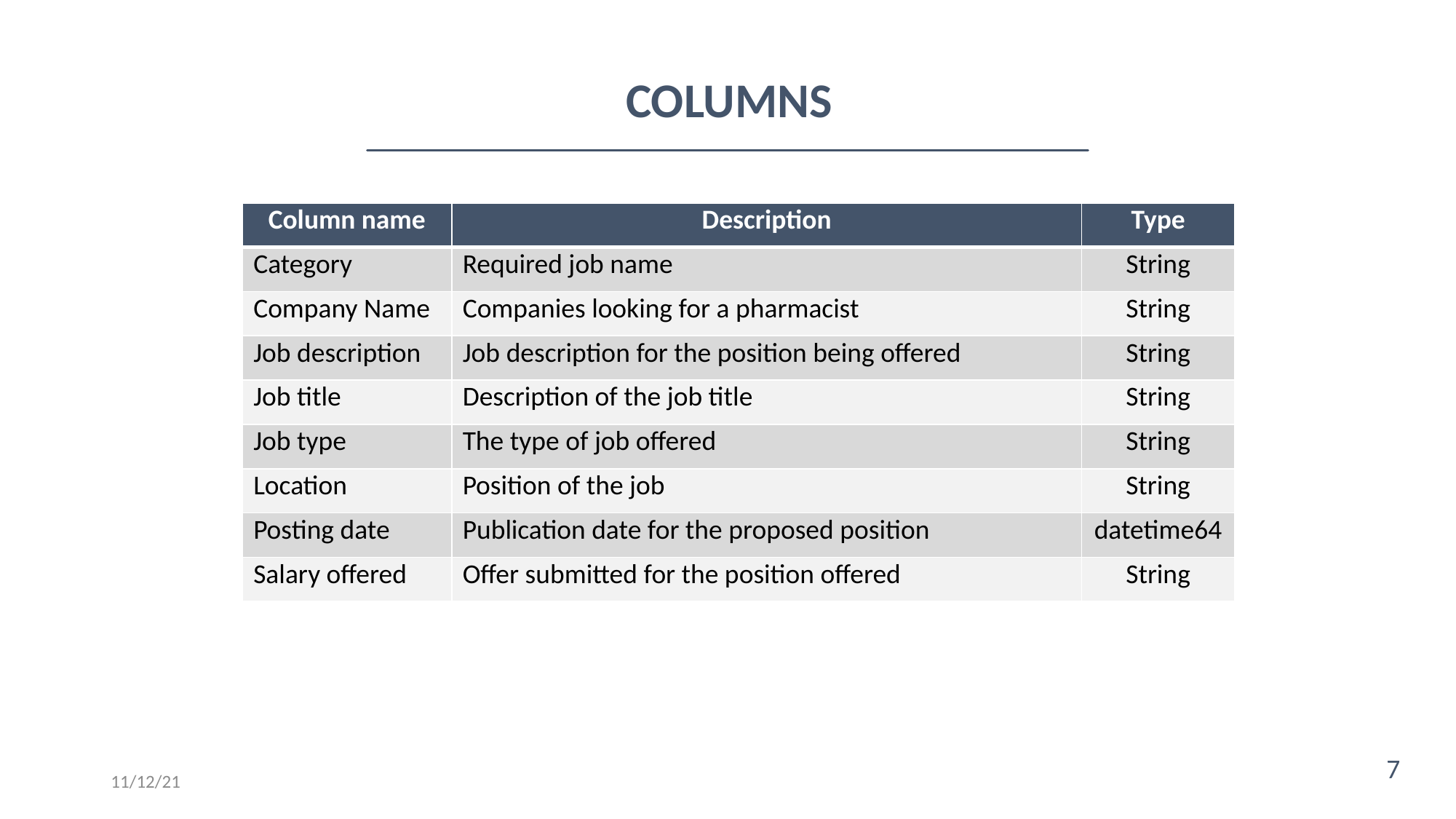

COLUMNS
| Column name | Description | Type |
| --- | --- | --- |
| Category | Required job name | String |
| Company Name | Companies looking for a pharmacist | String |
| Job description | Job description for the position being offered | String |
| Job title | Description of the job title | String |
| Job type | The type of job offered | String |
| Location | Position of the job | String |
| Posting date | Publication date for the proposed position | datetime64 |
| Salary offered | Offer submitted for the position offered | String |
7
11/12/21